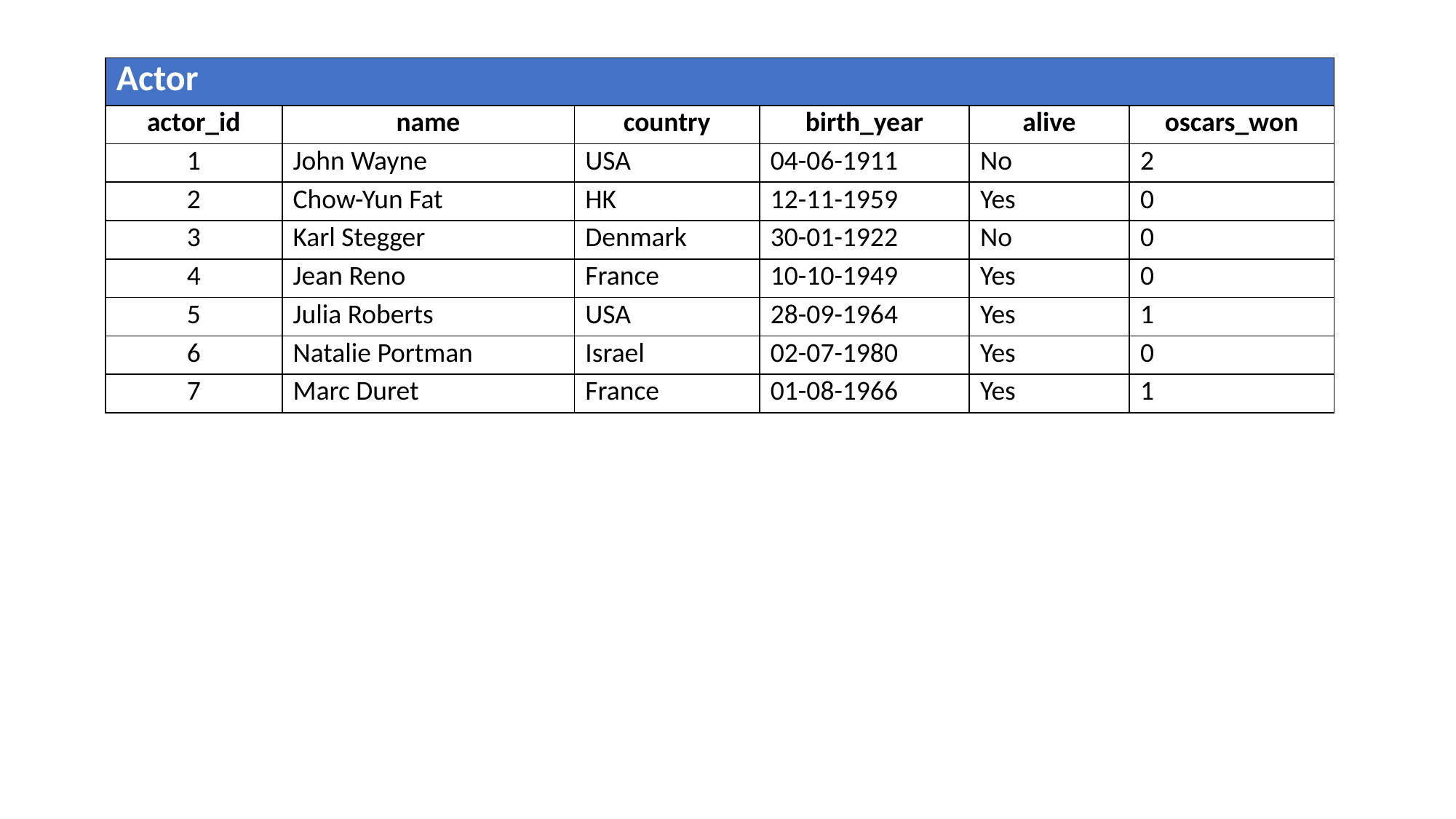

| Actor |  |  |  |  |  |
| --- | --- | --- | --- | --- | --- |
| actor\_id | name | country | birth\_year | alive | oscars\_won |
| 1 | John Wayne | USA | 04-06-1911 | No | 2 |
| 2 | Chow-Yun Fat | HK | 12-11-1959 | Yes | 0 |
| 3 | Karl Stegger | Denmark | 30-01-1922 | No | 0 |
| 4 | Jean Reno | France | 10-10-1949 | Yes | 0 |
| 5 | Julia Roberts | USA | 28-09-1964 | Yes | 1 |
| 6 | Natalie Portman | Israel | 02-07-1980 | Yes | 0 |
| 7 | Marc Duret | France | 01-08-1966 | Yes | 1 |